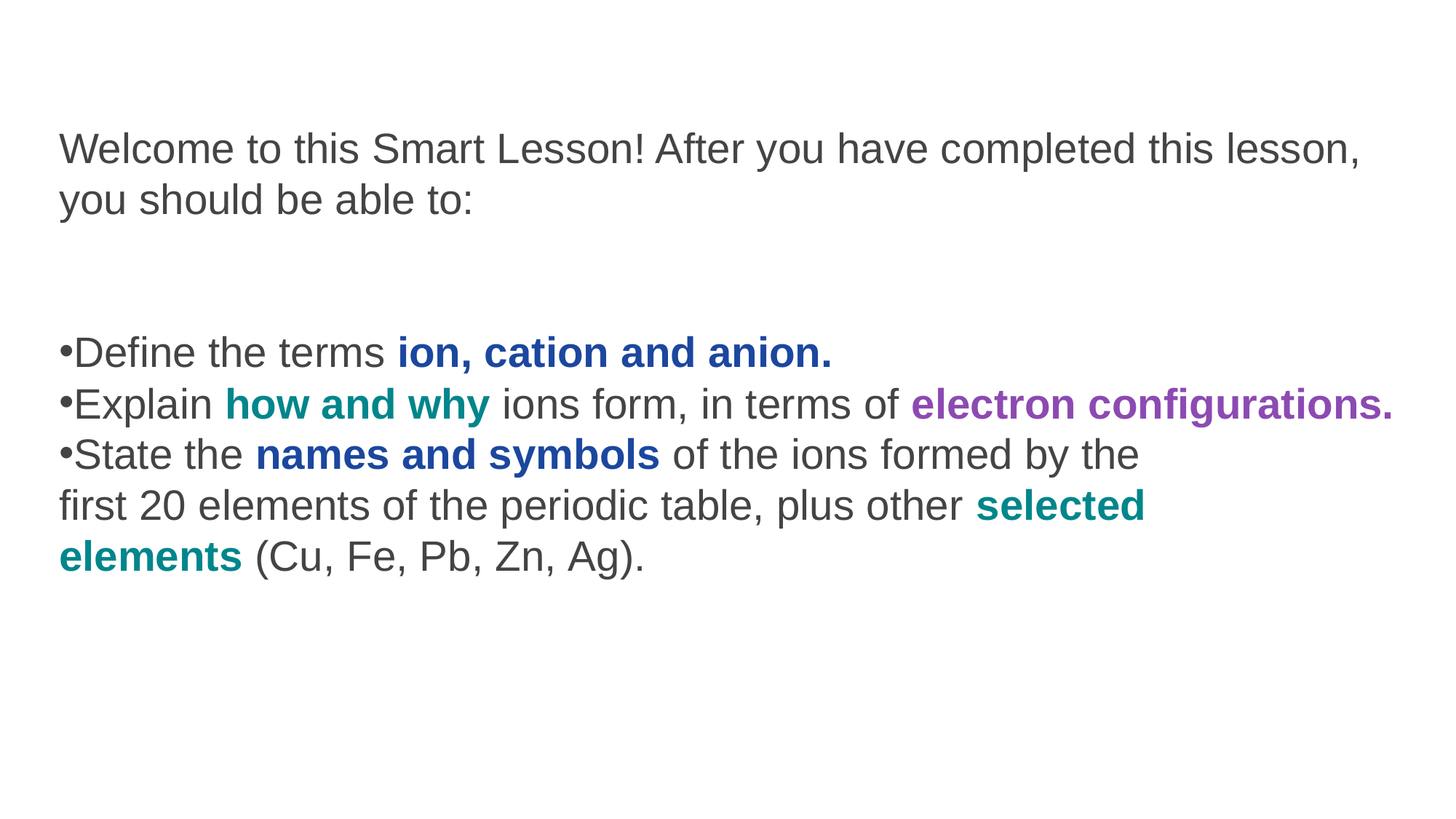

Welcome to this Smart Lesson! After you have completed this lesson, you should be able to:

Define the terms ion, cation and anion.
Explain how and why ions form, in terms of electron configurations.
State the names and symbols of the ions formed by the first 20 elements of the periodic table, plus other selected elements (Cu, Fe, Pb, Zn, Ag).